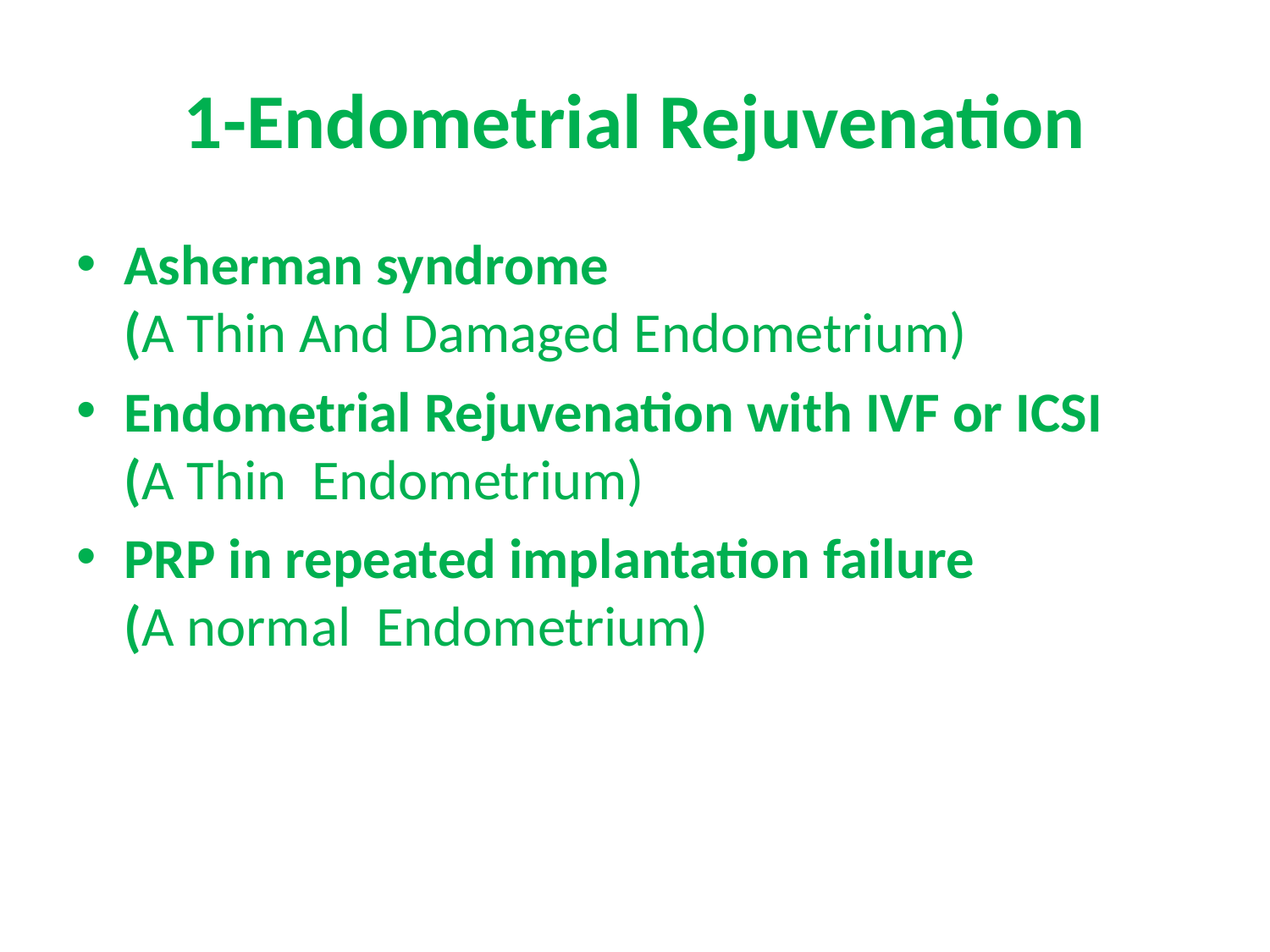

# 1-Endometrial Rejuvenation
Asherman syndrome
(A Thin And Damaged Endometrium)
Endometrial Rejuvenation with IVF or ICSI
(A Thin  Endometrium)
PRP in repeated implantation failure
(A normal  Endometrium)